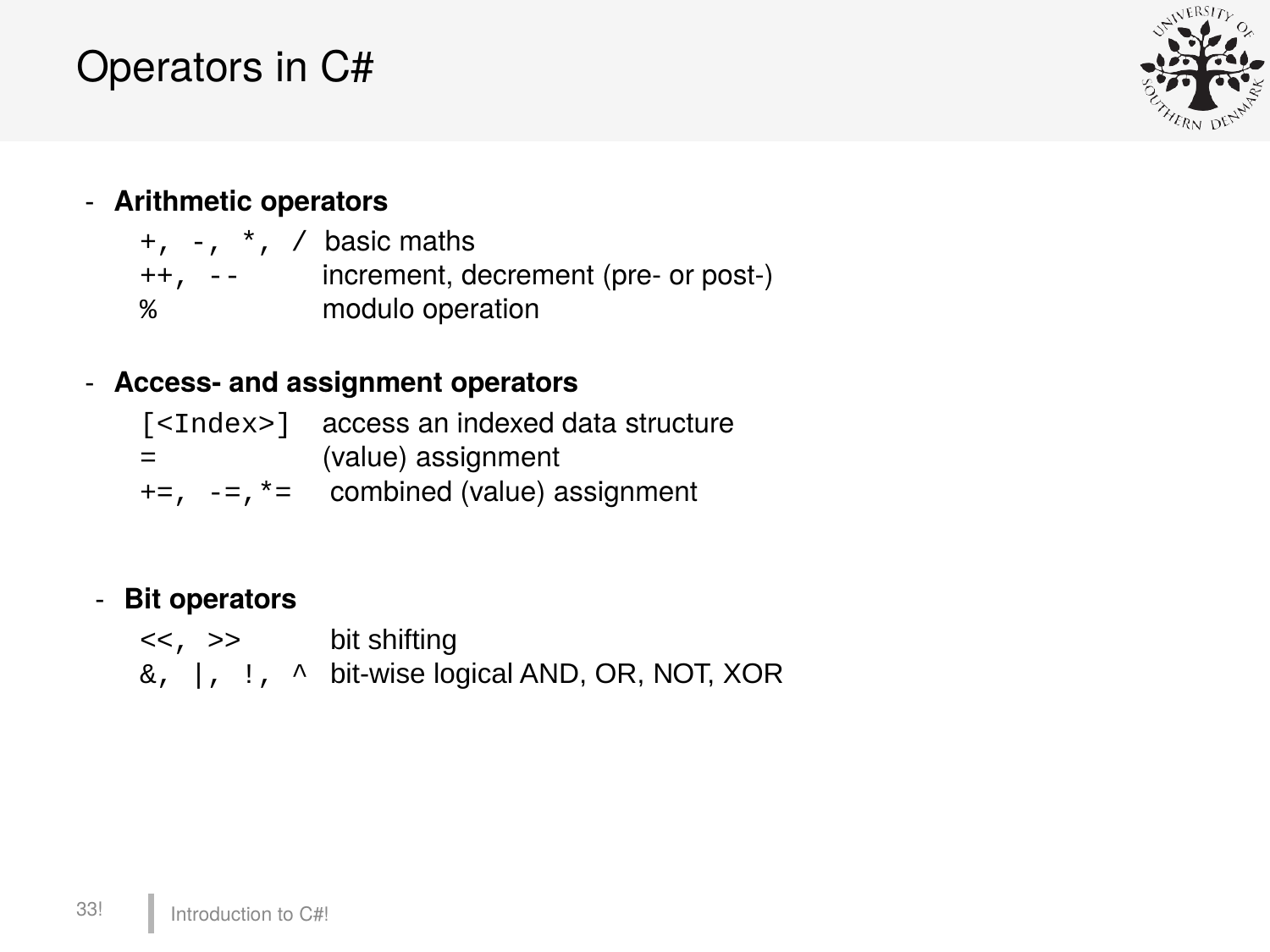

# Operators in C#
-   Arithmetic operators
+, -, *, / basic maths
++, --
increment, decrement (pre- or post-)
modulo operation
%

-   Access- and assignment operators
[<Index>]
access an indexed data structure
(value) assignment
combined (value) assignment

=
+=, -=,*=
-   Bit operators
<<, >>
&, |, !, ^
bit shifting
bit-wise logical AND, OR, NOT, XOR
33!
Introduction to C#!